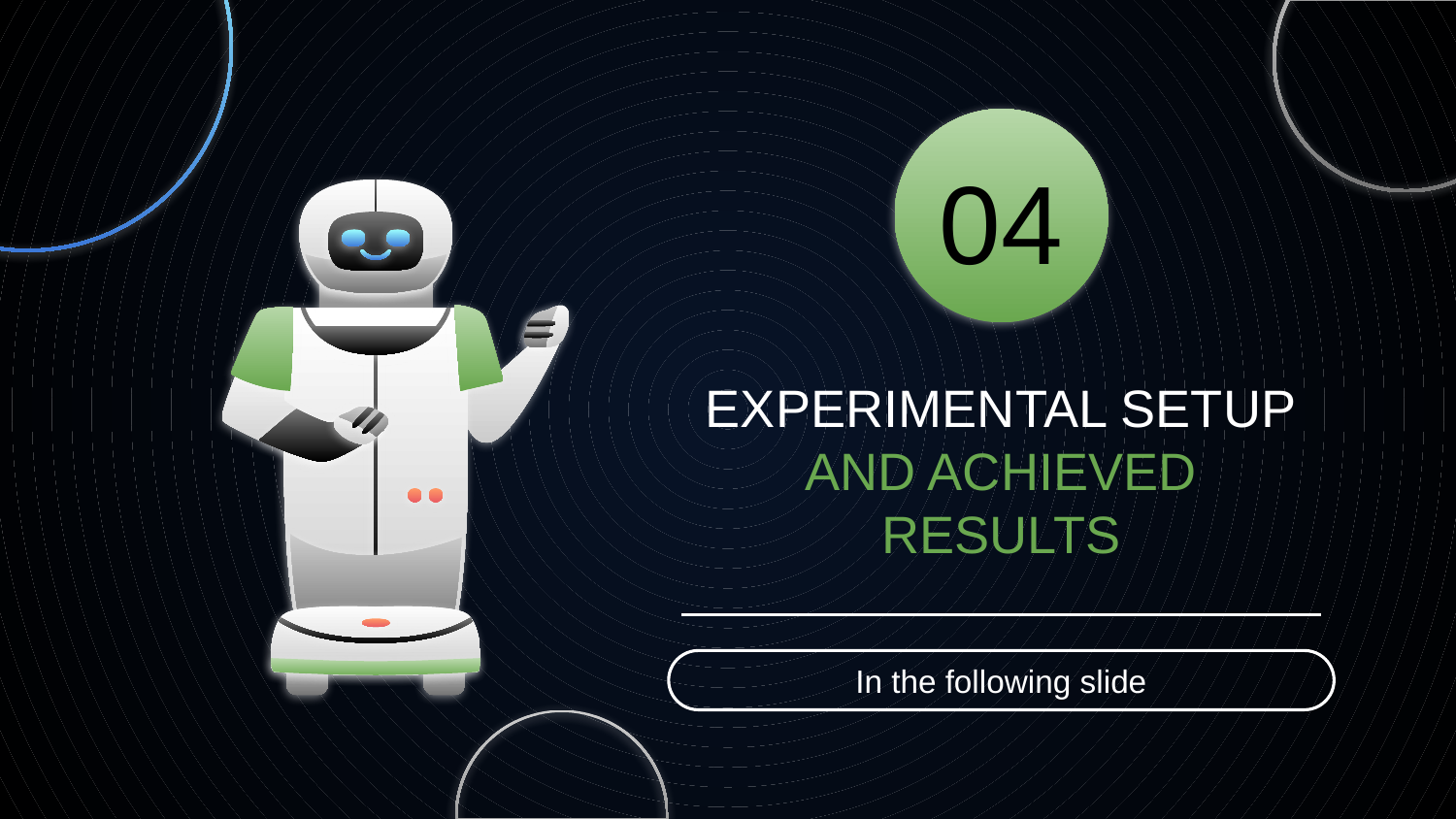

04

# EXPERIMENTAL SETUP
AND ACHIEVED RESULTS
In the following slide